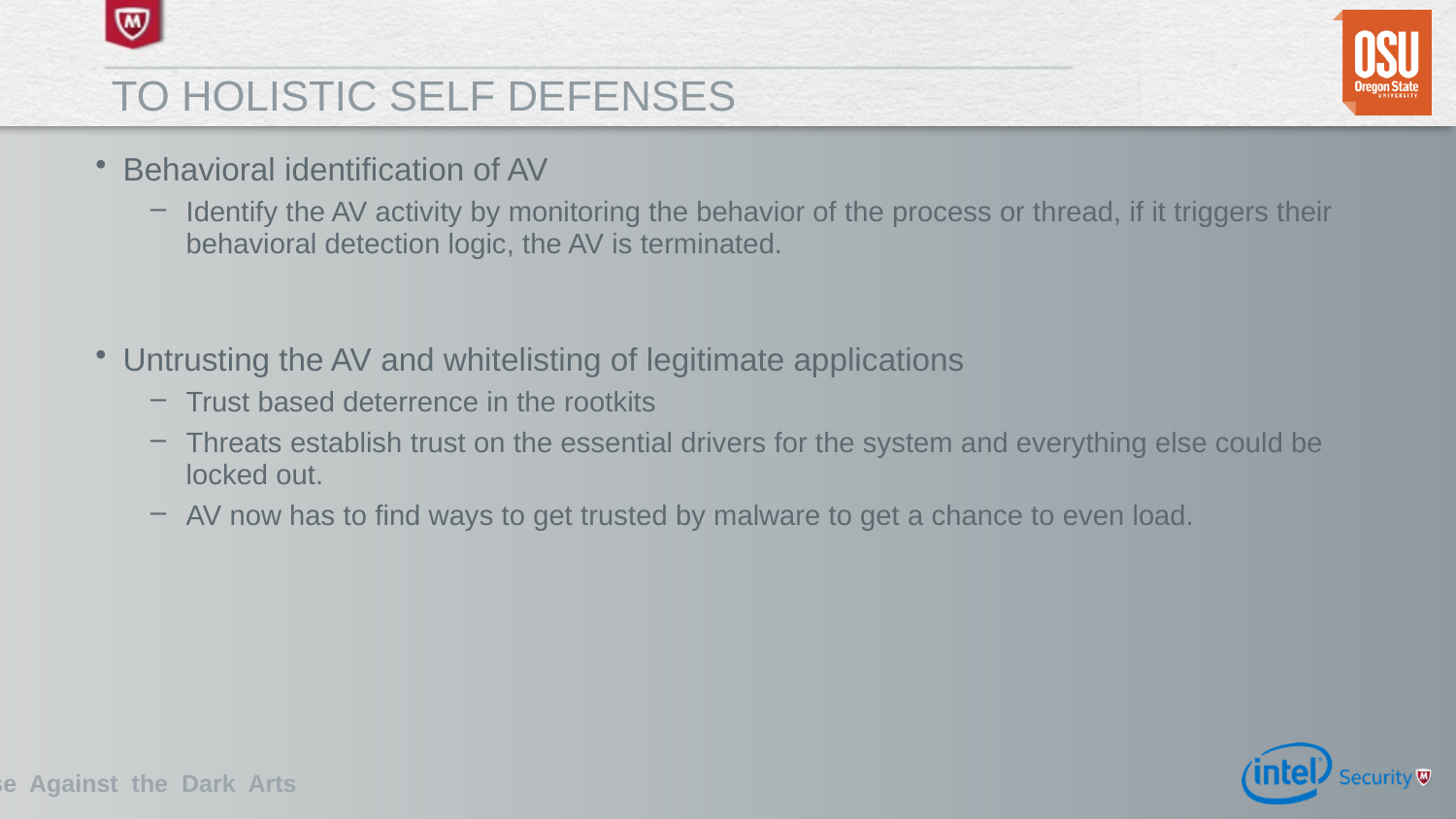

# To Holistic Self Defenses
Behavioral identification of AV
Identify the AV activity by monitoring the behavior of the process or thread, if it triggers their behavioral detection logic, the AV is terminated.

Untrusting the AV and whitelisting of legitimate applications
Trust based deterrence in the rootkits
Threats establish trust on the essential drivers for the system and everything else could be locked out.
AV now has to find ways to get trusted by malware to get a chance to even load.